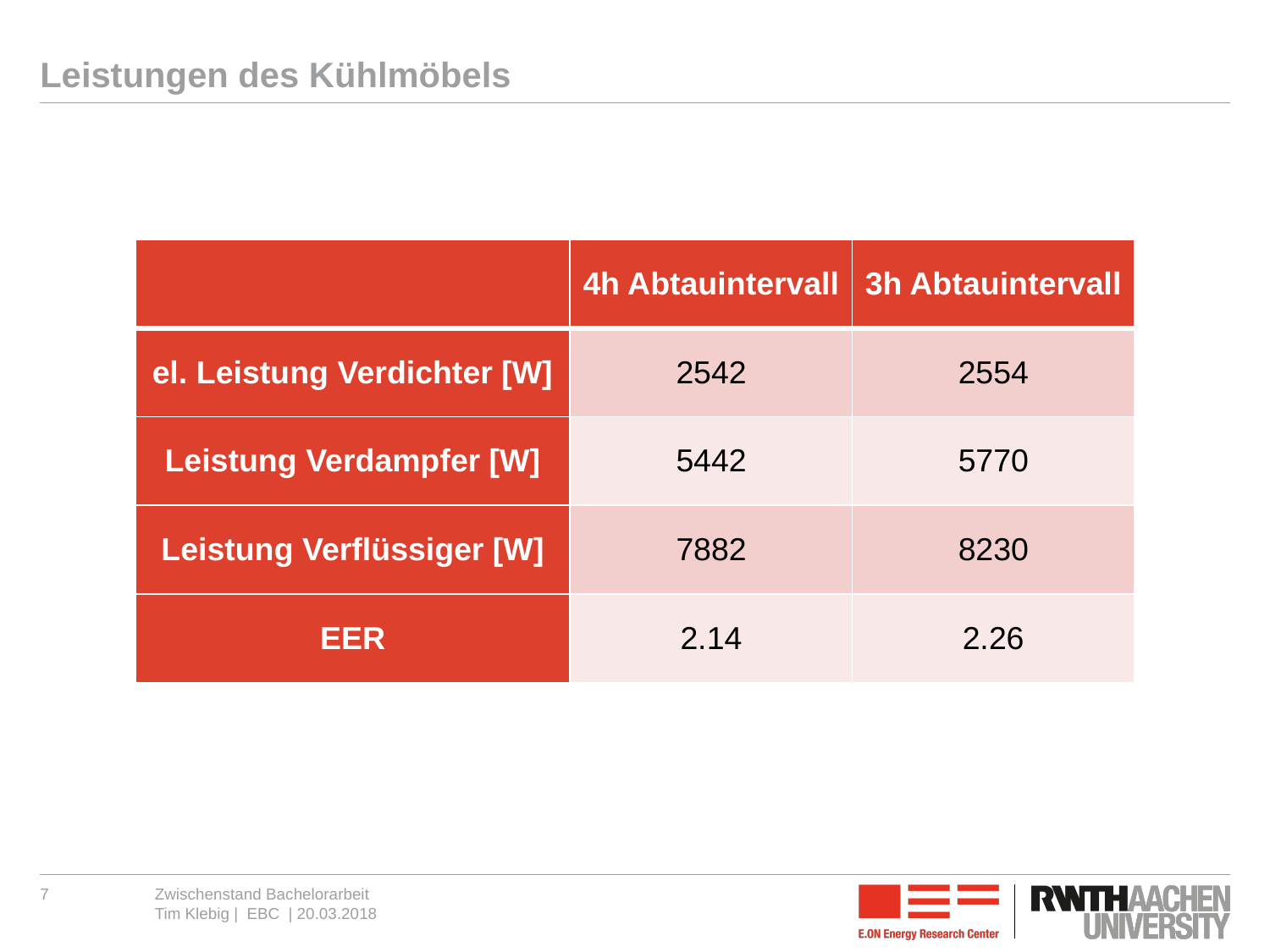

# Leistungen des Kühlmöbels
|  | 4h Abtauintervall | 3h Abtauintervall |
| --- | --- | --- |
| el. Leistung Verdichter [W] | 2542 | 2554 |
| Leistung Verdampfer [W] | 5442 | 5770 |
| Leistung Verflüssiger [W] | 7882 | 8230 |
| EER | 2.14 | 2.26 |